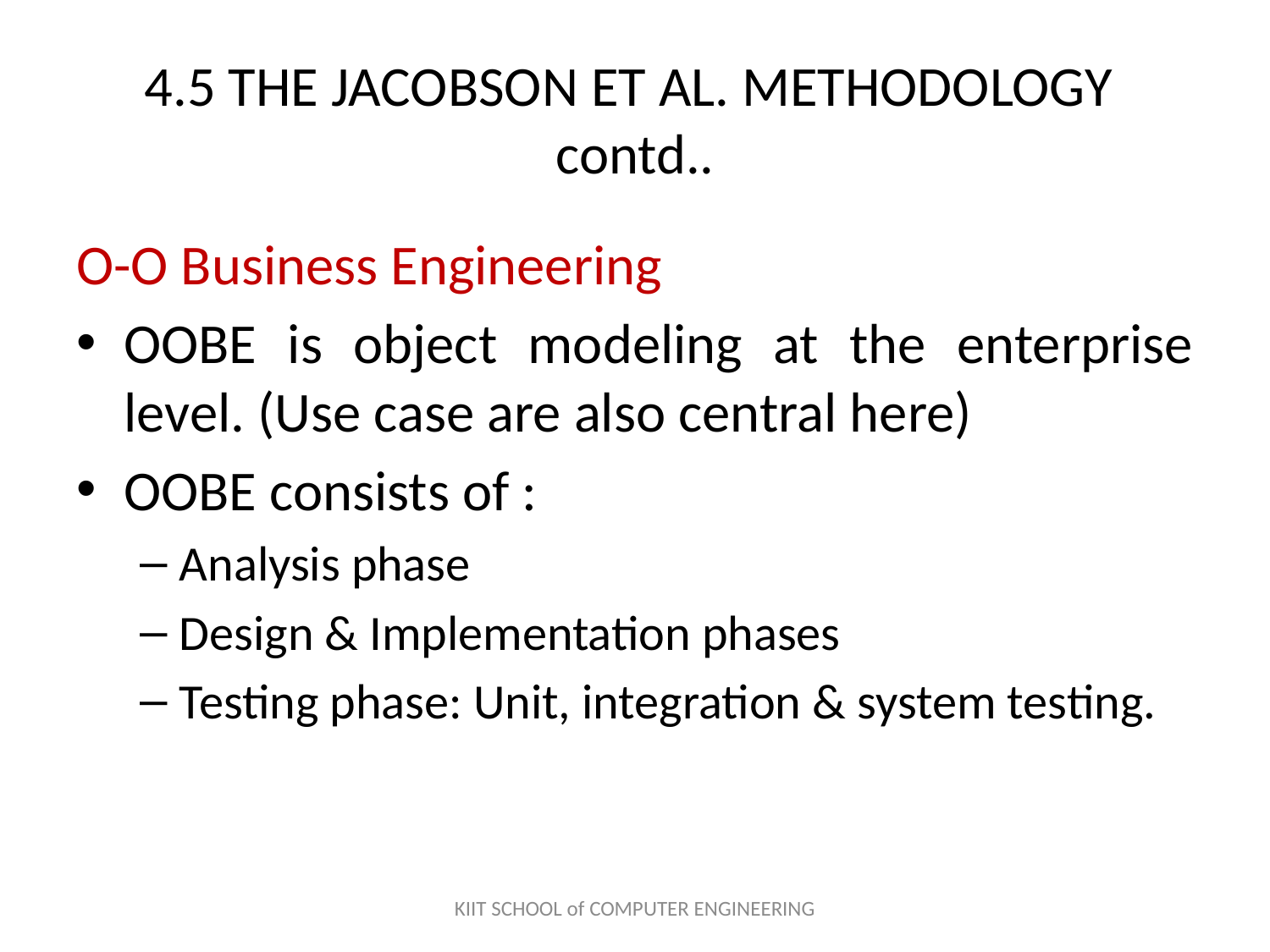

# 4.5 THE JACOBSON ET AL. METHODOLOGY  contd..
O-O Business Engineering
OOBE is object modeling at the enterprise level. (Use case are also central here)
OOBE consists of :
Analysis phase
Design & Implementation phases
Testing phase: Unit, integration & system testing.
KIIT SCHOOL of COMPUTER ENGINEERING
25